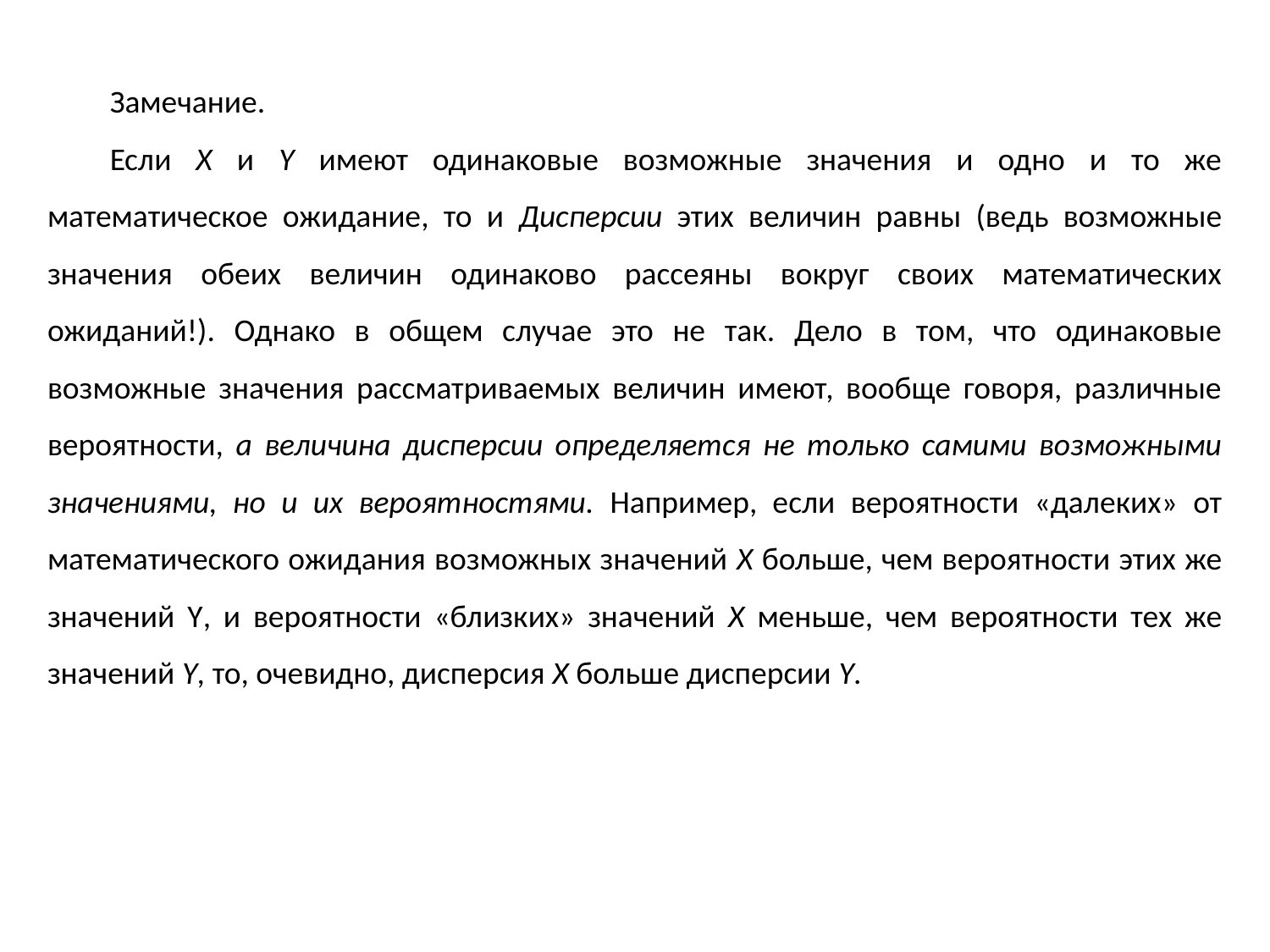

Замечание.
Если X и Y имеют одинаковые возможные значения и одно и то же математическое ожидание, то и Дисперсии этих величин равны (ведь возможные значения обеих величин одинаково рассеяны вокруг своих математических ожиданий!). Однако в общем случае это не так. Дело в том, что одинаковые возможные значения рассматриваемых величин имеют, вообще говоря, различные вероятности, а величина дисперсии определяется не только самими возможными значениями, но и их вероятностями. Например, если вероятности «далеких» от математического ожидания возможных значений X больше, чем вероятности этих же значений Y, и вероятности «близких» значений X меньше, чем вероятности тех же значений Y, то, очевидно, дисперсия X больше дисперсии Y.